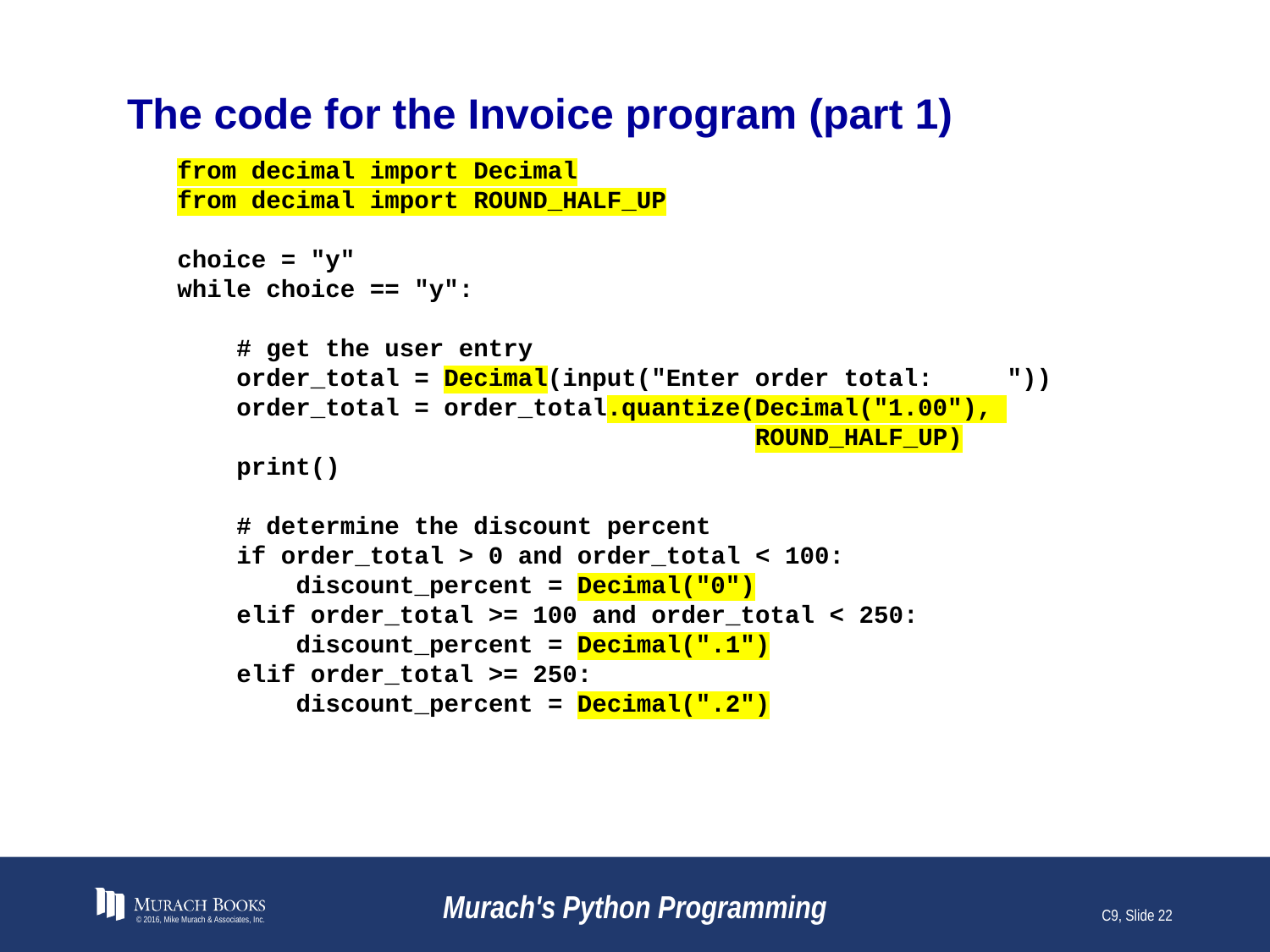

# The code for the Invoice program (part 1)
from decimal import Decimal
from decimal import ROUND_HALF_UP

choice = "y"
while choice == "y":

    # get the user entry
    order_total = Decimal(input("Enter order total:     "))
    order_total = order_total.quantize(Decimal("1.00"),
                                       ROUND_HALF_UP)
    print()

    # determine the discount percent
    if order_total > 0 and order_total < 100:
        discount_percent = Decimal("0")
    elif order_total >= 100 and order_total < 250:
        discount_percent = Decimal(".1")
    elif order_total >= 250:
        discount_percent = Decimal(".2")

© 2016, Mike Murach & Associates, Inc.
Murach's Python Programming

C9, Slide 22